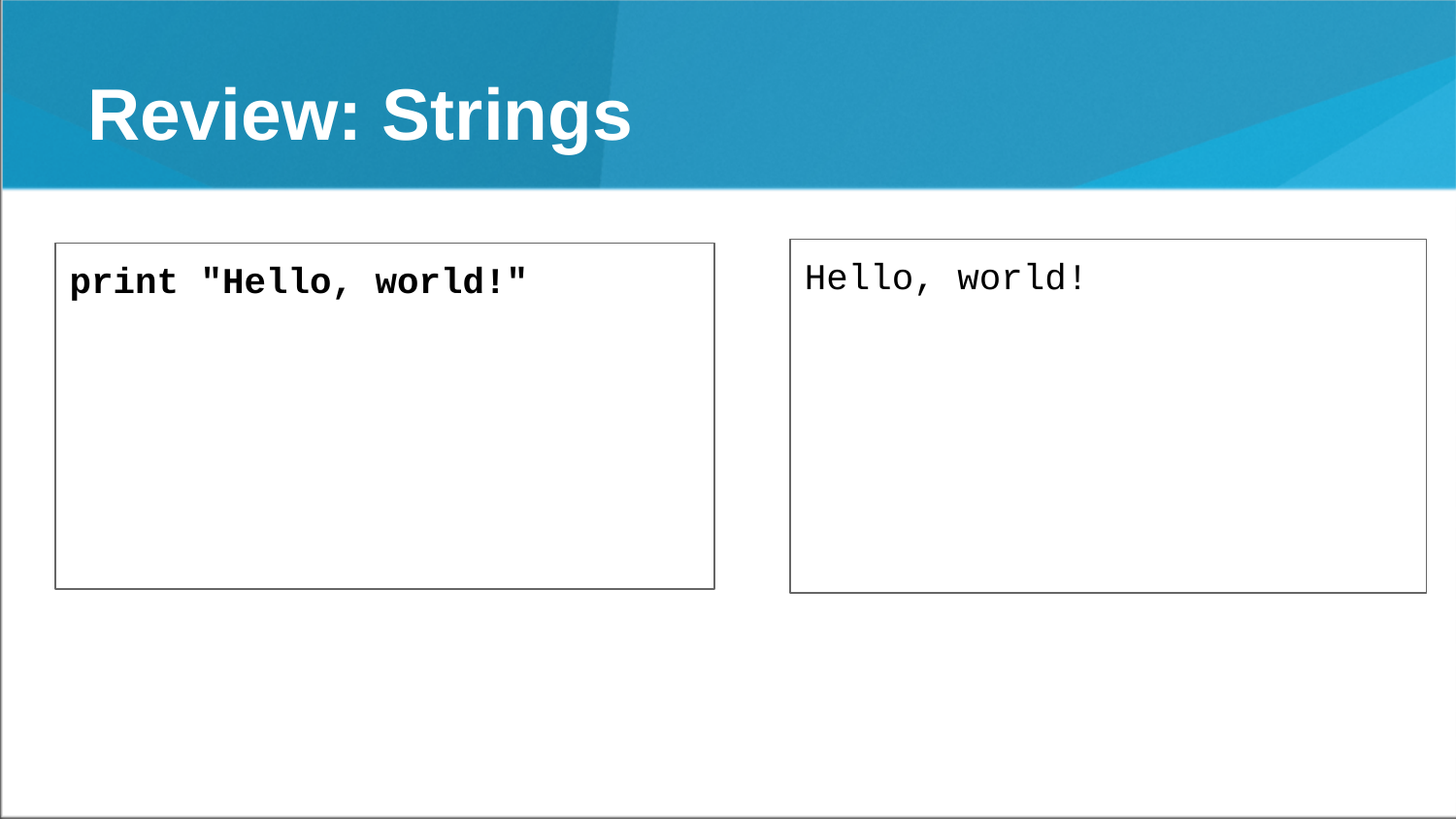

Review: Strings
Hello, world!
print "Hello, world!"